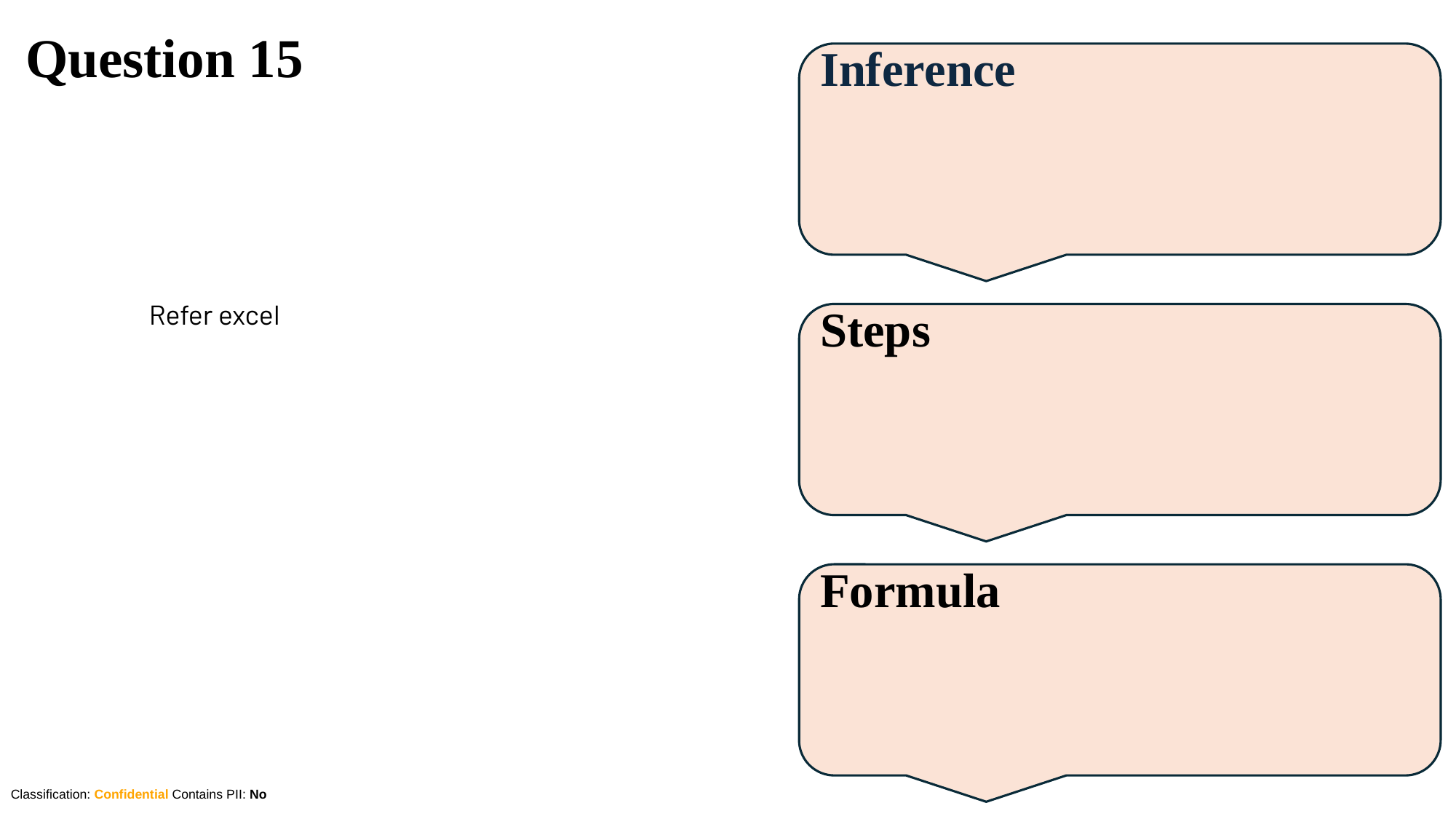

# Question 15
Inference

Refer excel
Steps

Formula